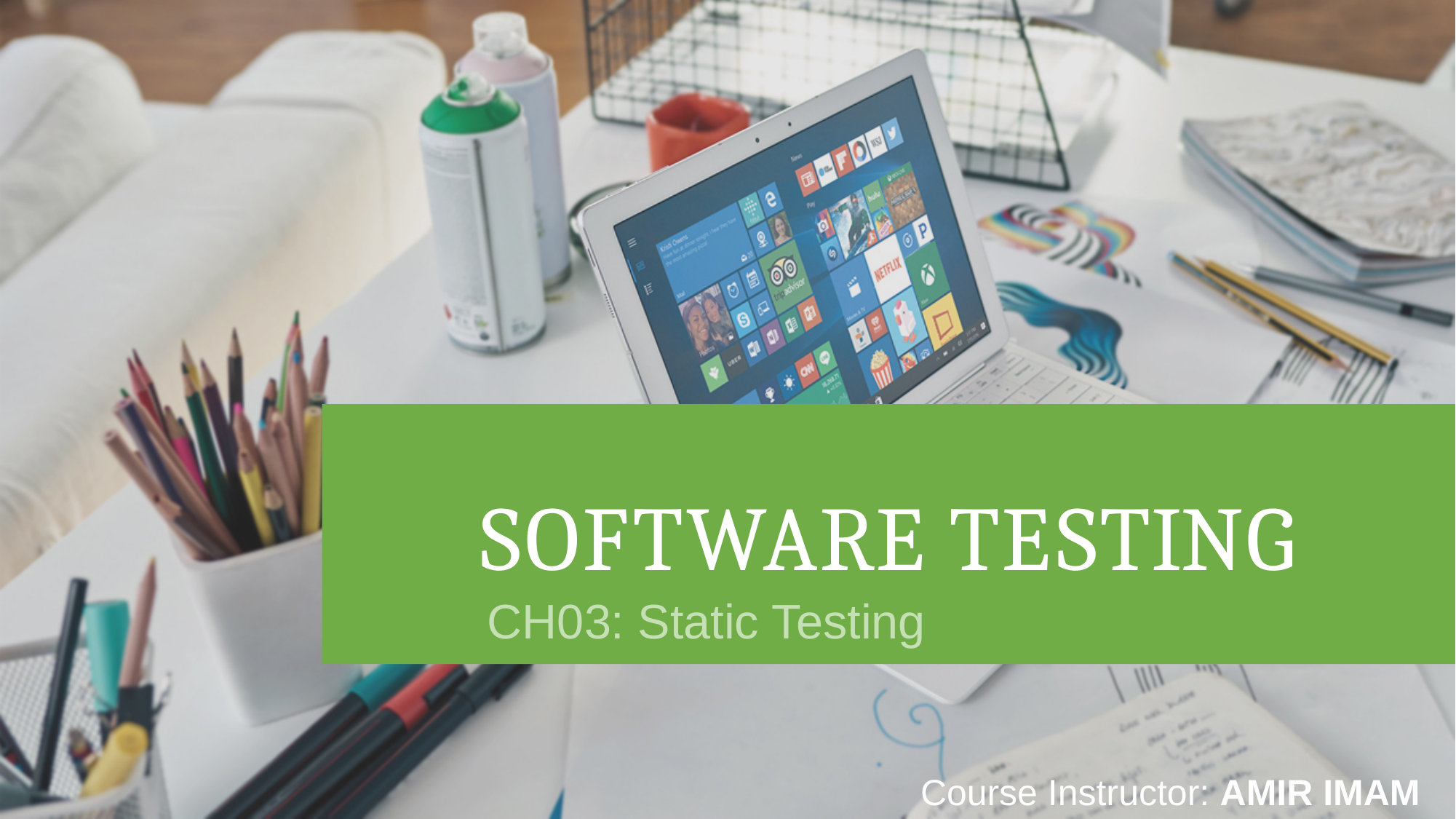

# SOFTWARE TESTING
CH03: Static Testing
 Course Instructor: AMIR IMAM